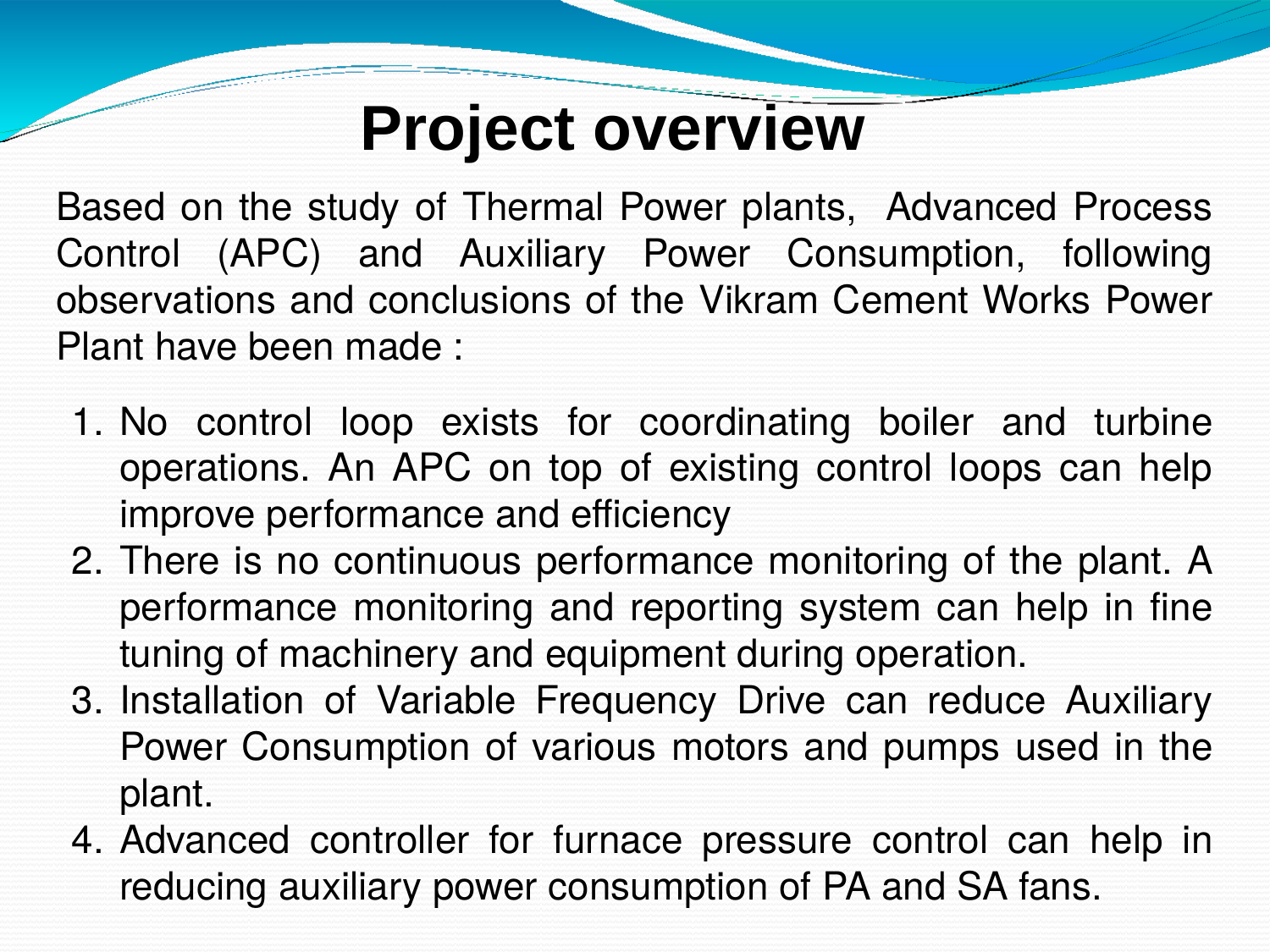

# Project overview
Based on the study of Thermal Power plants,  Advanced Process Control (APC) and Auxiliary Power Consumption, following observations and conclusions of the Vikram Cement Works Power Plant have been made :
No control loop exists for coordinating boiler and turbine operations. An APC on top of existing control loops can help improve performance and efficiency
There is no continuous performance monitoring of the plant. A performance monitoring and reporting system can help in fine tuning of machinery and equipment during operation.
Installation of Variable Frequency Drive can reduce Auxiliary Power Consumption of various motors and pumps used in the plant.
Advanced controller for furnace pressure control can help in reducing auxiliary power consumption of PA and SA fans.